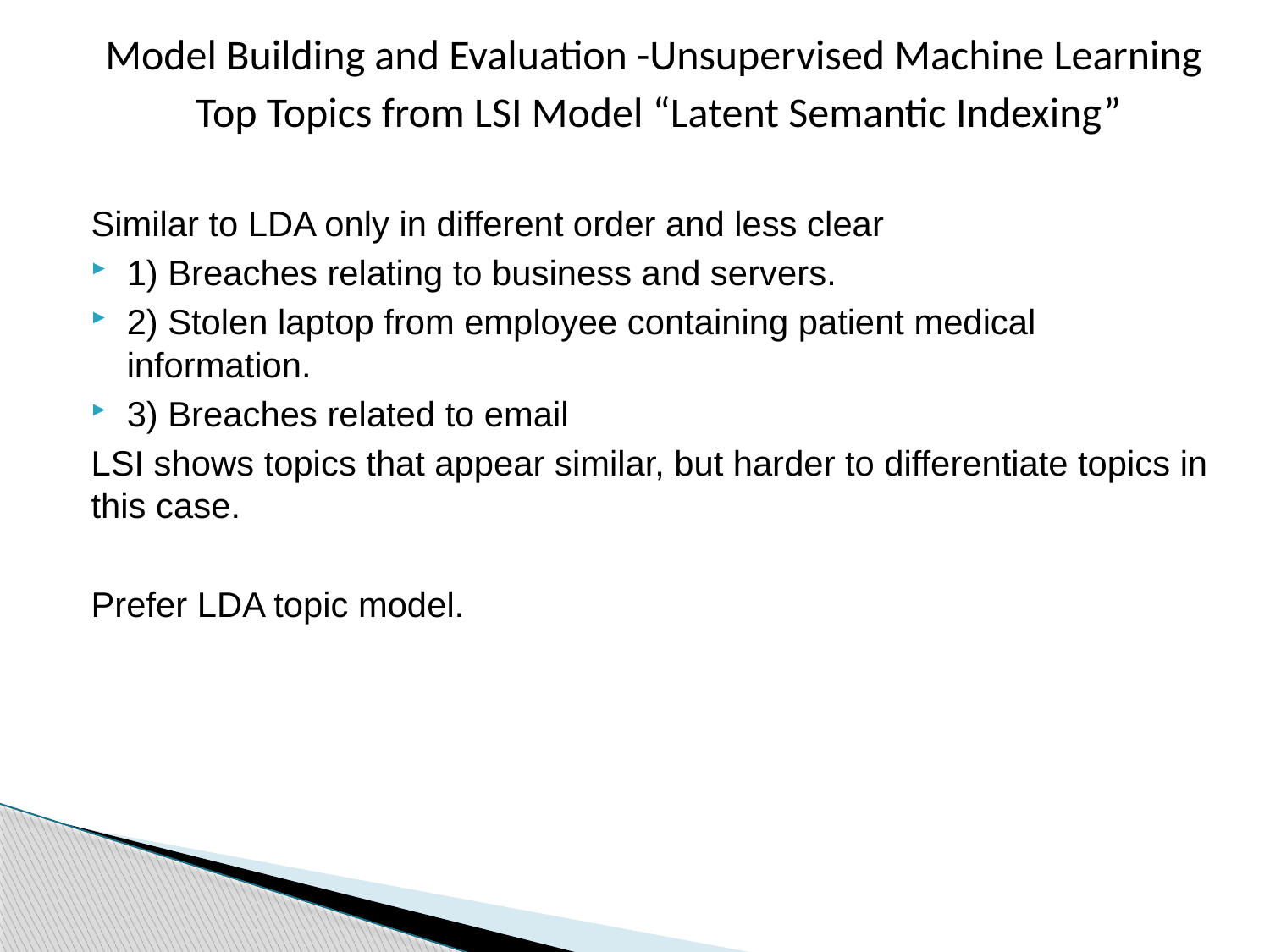

Model Building and Evaluation -Unsupervised Machine Learning
Top Topics from LSI Model “Latent Semantic Indexing”

Similar to LDA only in different order and less clear
1) Breaches relating to business and servers.
2) Stolen laptop from employee containing patient medical information.
3) Breaches related to email
LSI shows topics that appear similar, but harder to differentiate topics in this case.

Prefer LDA topic model.